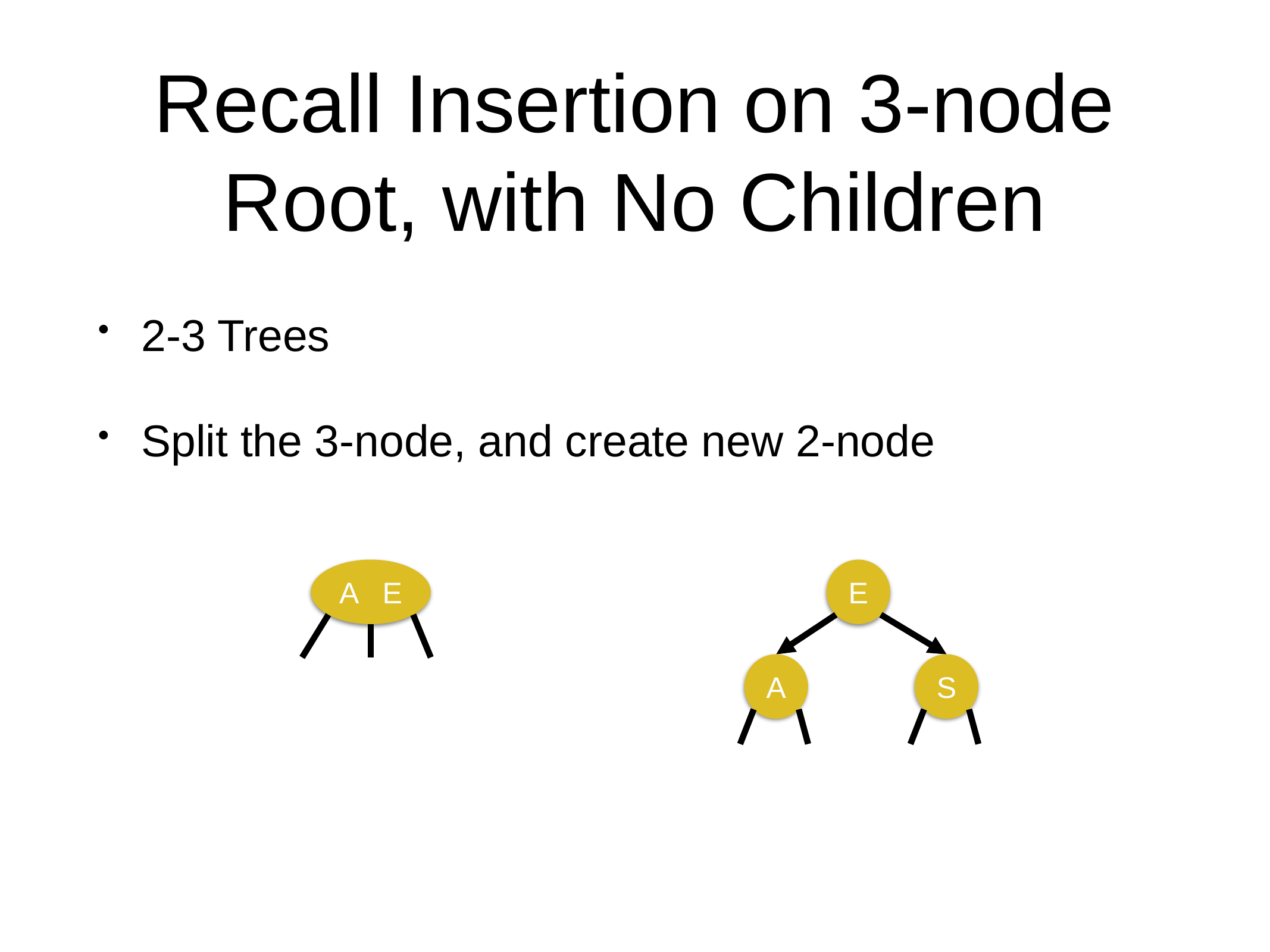

# Recall Insertion on 3-node Root, with No Children
2-3 Trees
Split the 3-node, and create new 2-node
A   E
E
A
S